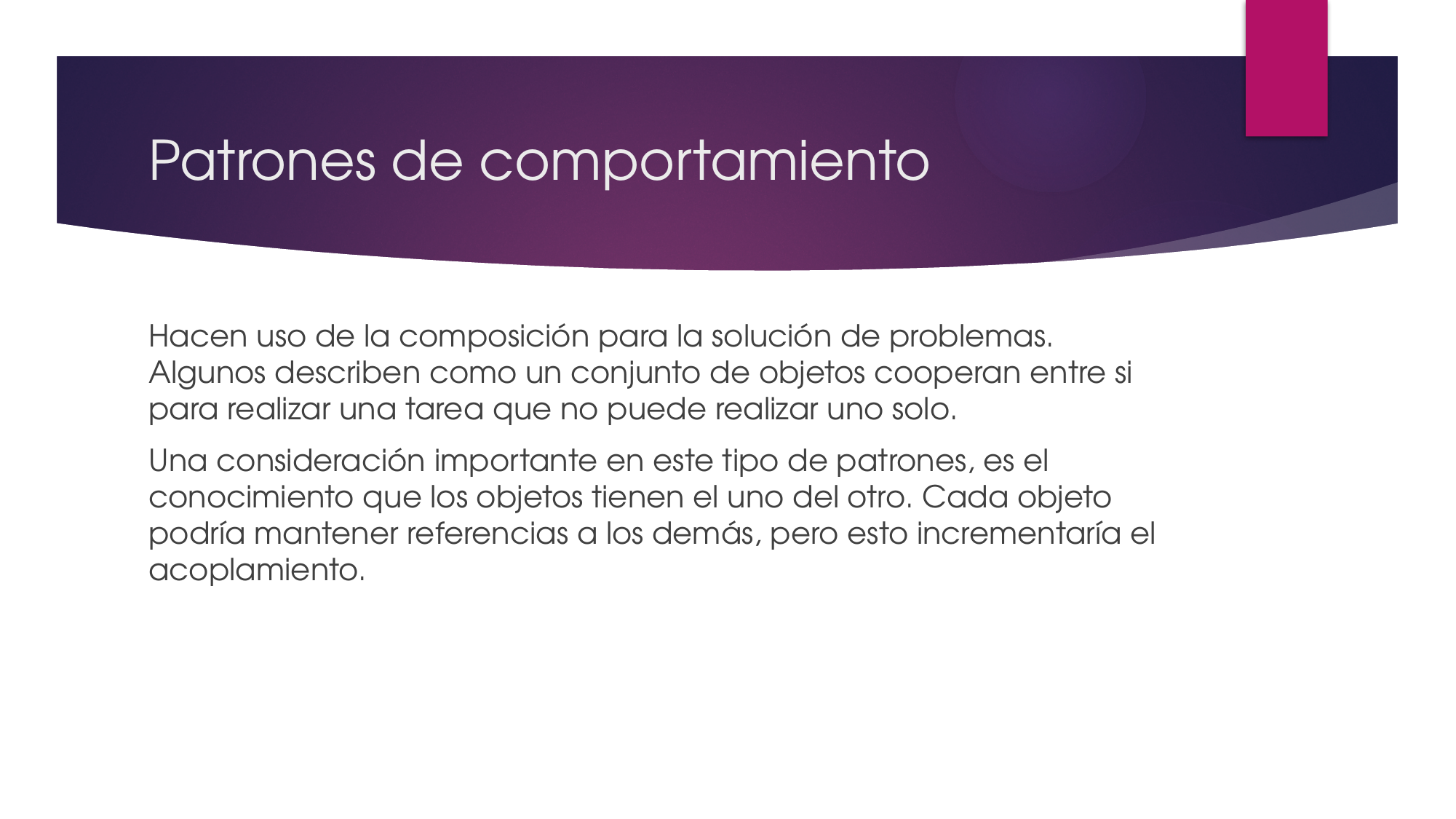

# Patrones de comportamiento
Hacen uso de la composición para la solución de problemas. Algunos describen como un conjunto de objetos cooperan entre si para realizar una tarea que no puede realizar uno solo.
Una consideración importante en este tipo de patrones, es el conocimiento que los objetos tienen el uno del otro. Cada objeto podría mantener referencias a los demás, pero esto incrementaría el acoplamiento.